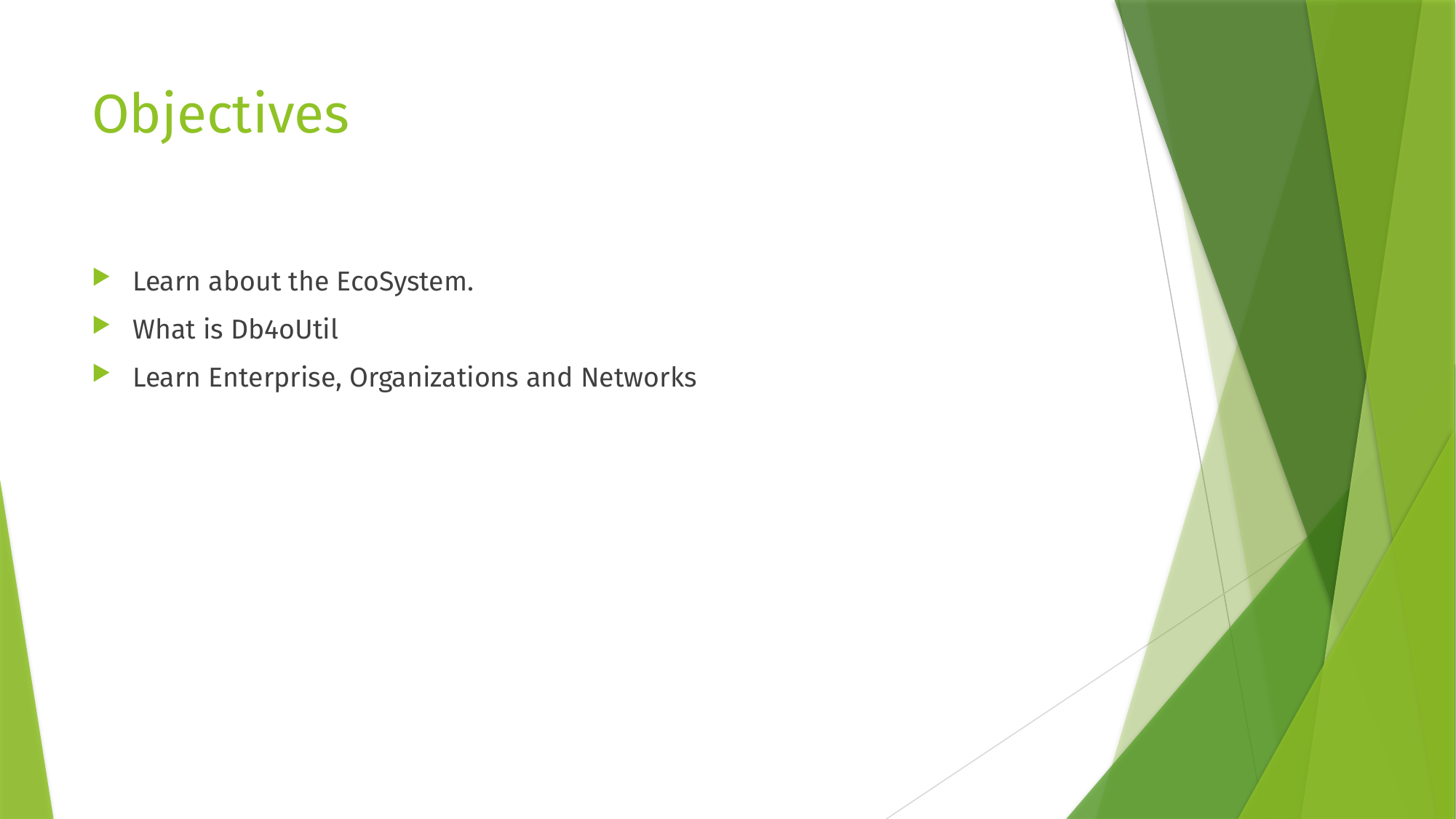

# Objectives
Learn about the EcoSystem.
What is Db4oUtil
Learn Enterprise, Organizations and Networks